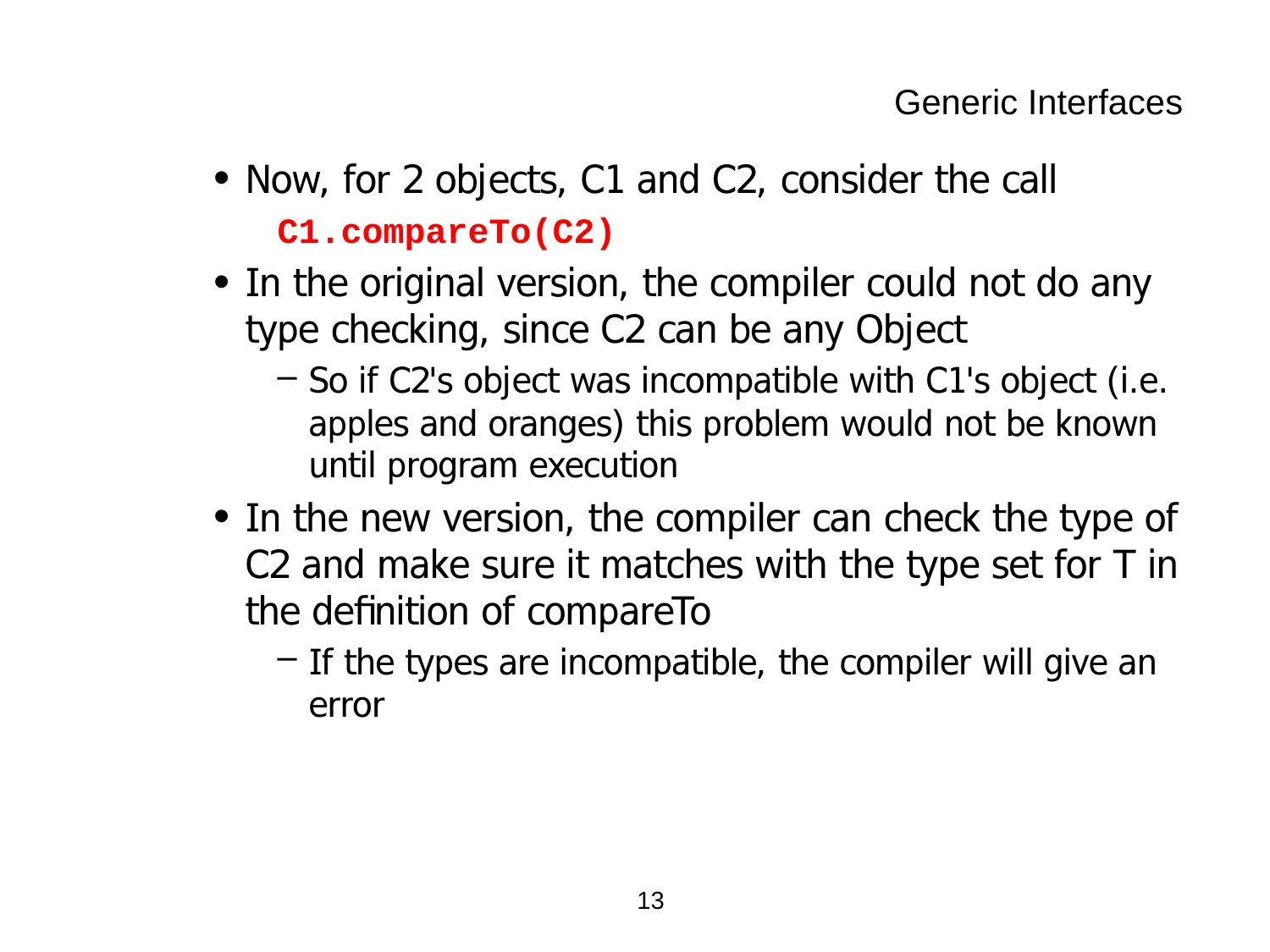

# Generic Interfaces
Now, for 2 objects, C1 and C2, consider the call
C1.compareTo(C2)
In the original version, the compiler could not do any type checking, since C2 can be any Object
So if C2's object was incompatible with C1's object (i.e. apples and oranges) this problem would not be known until program execution
In the new version, the compiler can check the type of C2 and make sure it matches with the type set for T in the definition of compareTo
If the types are incompatible, the compiler will give an error
13